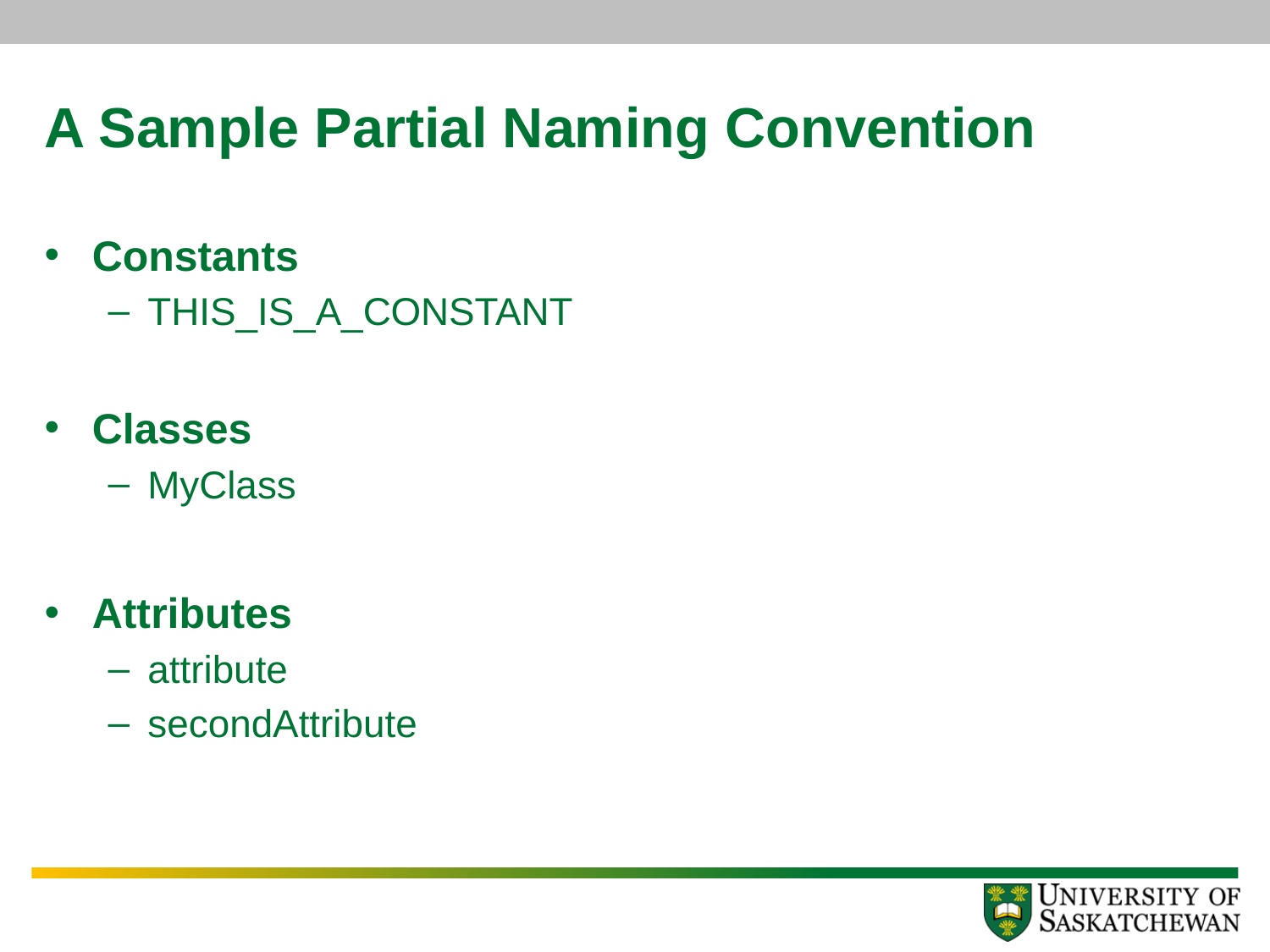

# A Sample Partial Naming Convention
Constants
THIS_IS_A_CONSTANT

Classes
MyClass

Attributes
attribute
secondAttribute